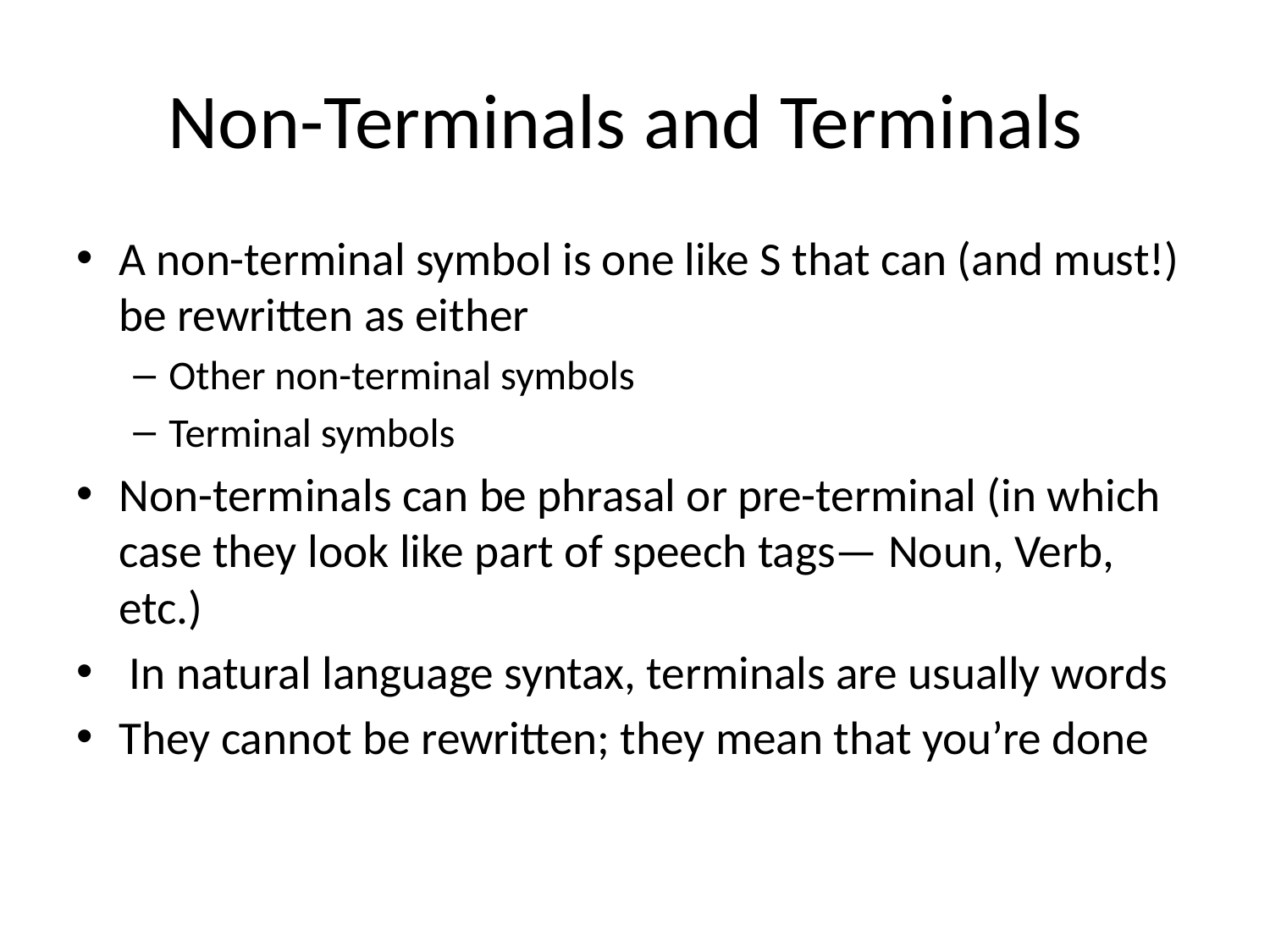

# Non-Terminals and Terminals
A non-terminal symbol is one like S that can (and must!) be rewritten as either
Other non-terminal symbols
Terminal symbols
Non-terminals can be phrasal or pre-terminal (in which case they look like part of speech tags— Noun, Verb, etc.)
 In natural language syntax, terminals are usually words
They cannot be rewritten; they mean that you’re done